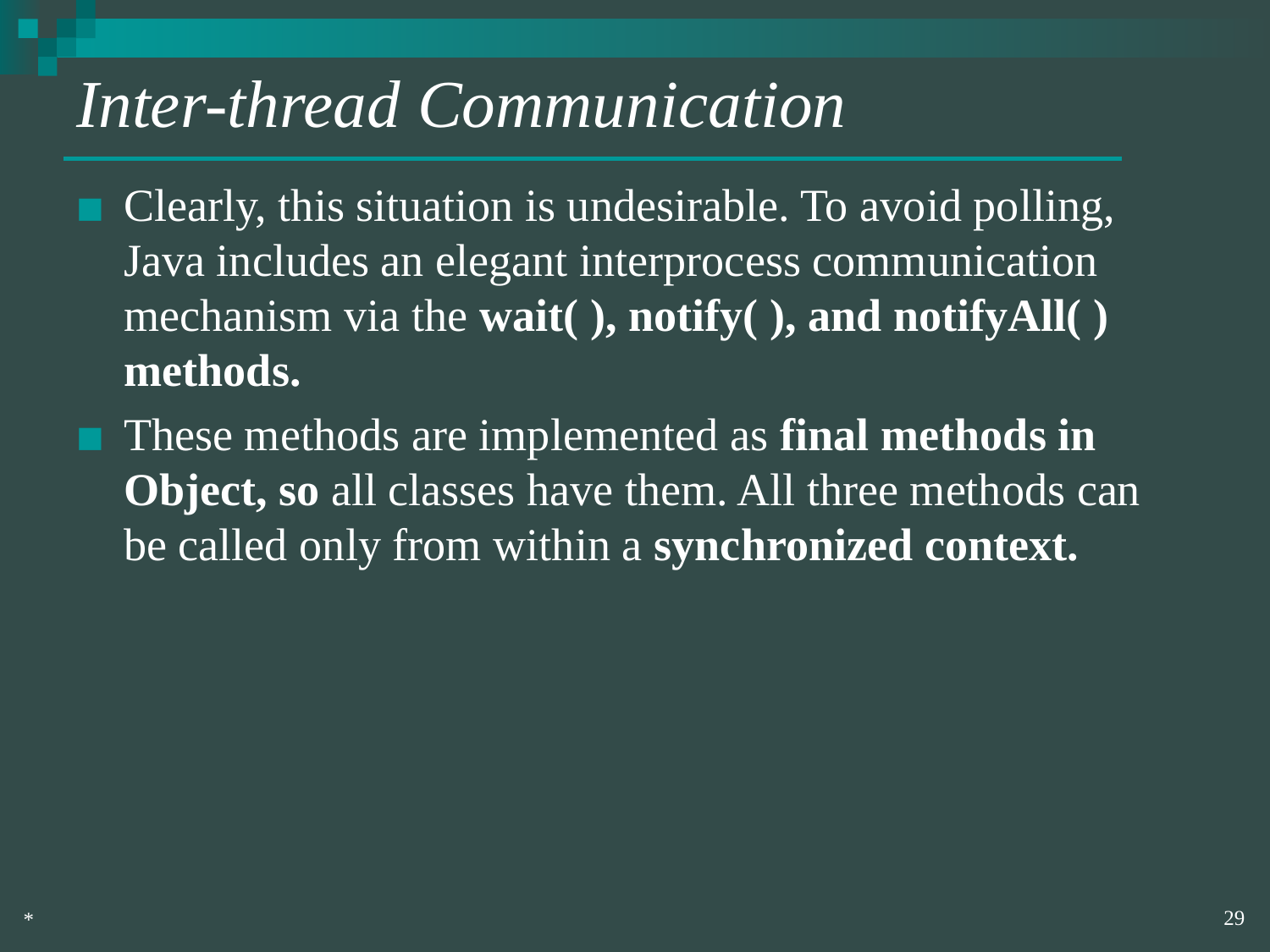

# Inter-thread Communication
Clearly, this situation is undesirable. To avoid polling, Java includes an elegant interprocess communication mechanism via the wait( ), notify( ), and notifyAll( ) methods.
These methods are implemented as final methods in Object, so all classes have them. All three methods can be called only from within a synchronized context.
29